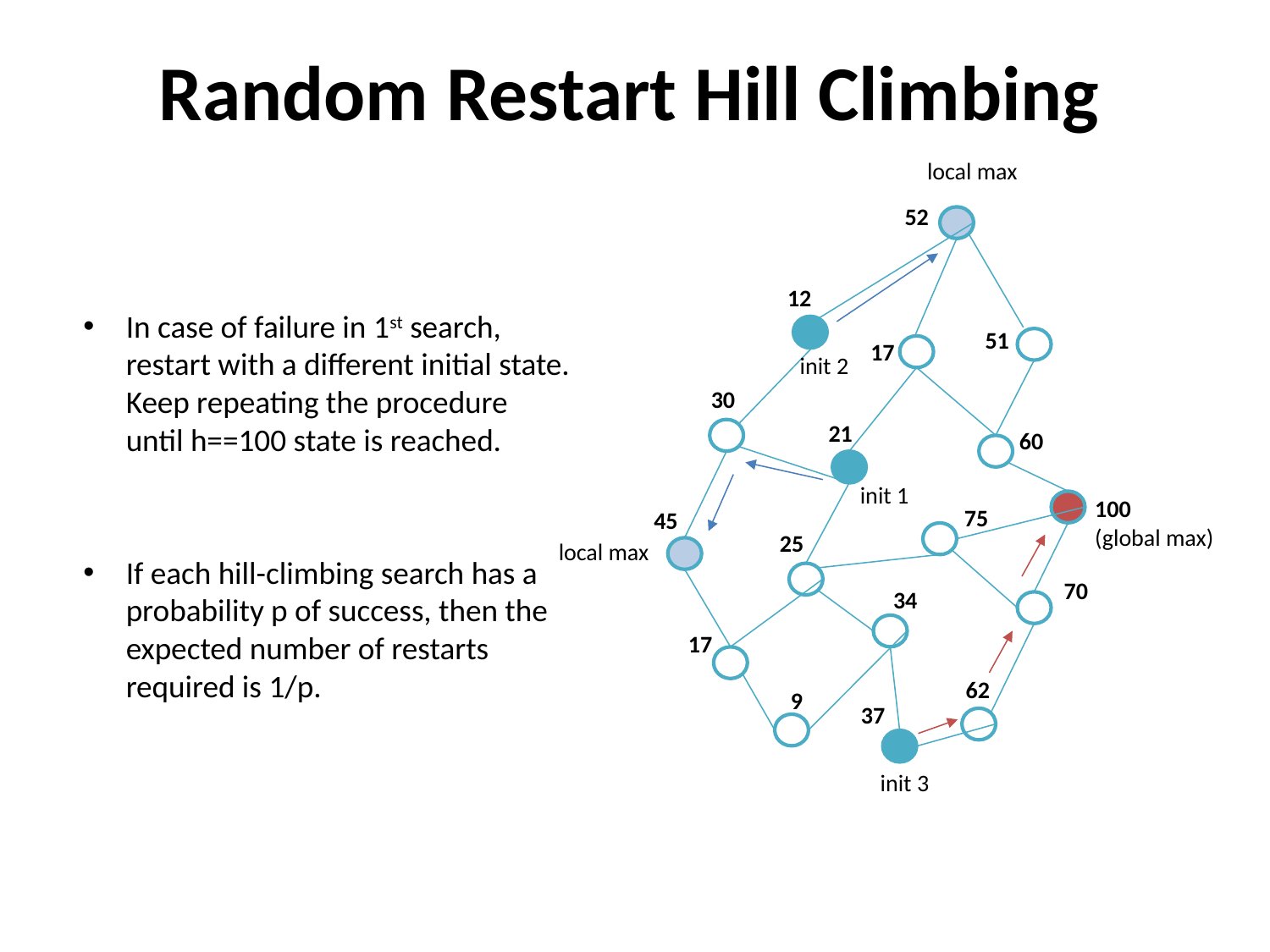

# Random Restart Hill Climbing
local max
52

12
In case of failure in 1st search, restart with a different initial state. Keep repeating the procedure until h==100 state is reached.

If each hill-climbing search has a probability p of success, then the expected number of restarts required is 1/p.

51

17

init 2
30
21

60

init 1
100
(global max)

75
45
25

local max

70
34

17

62
9
37

init 3